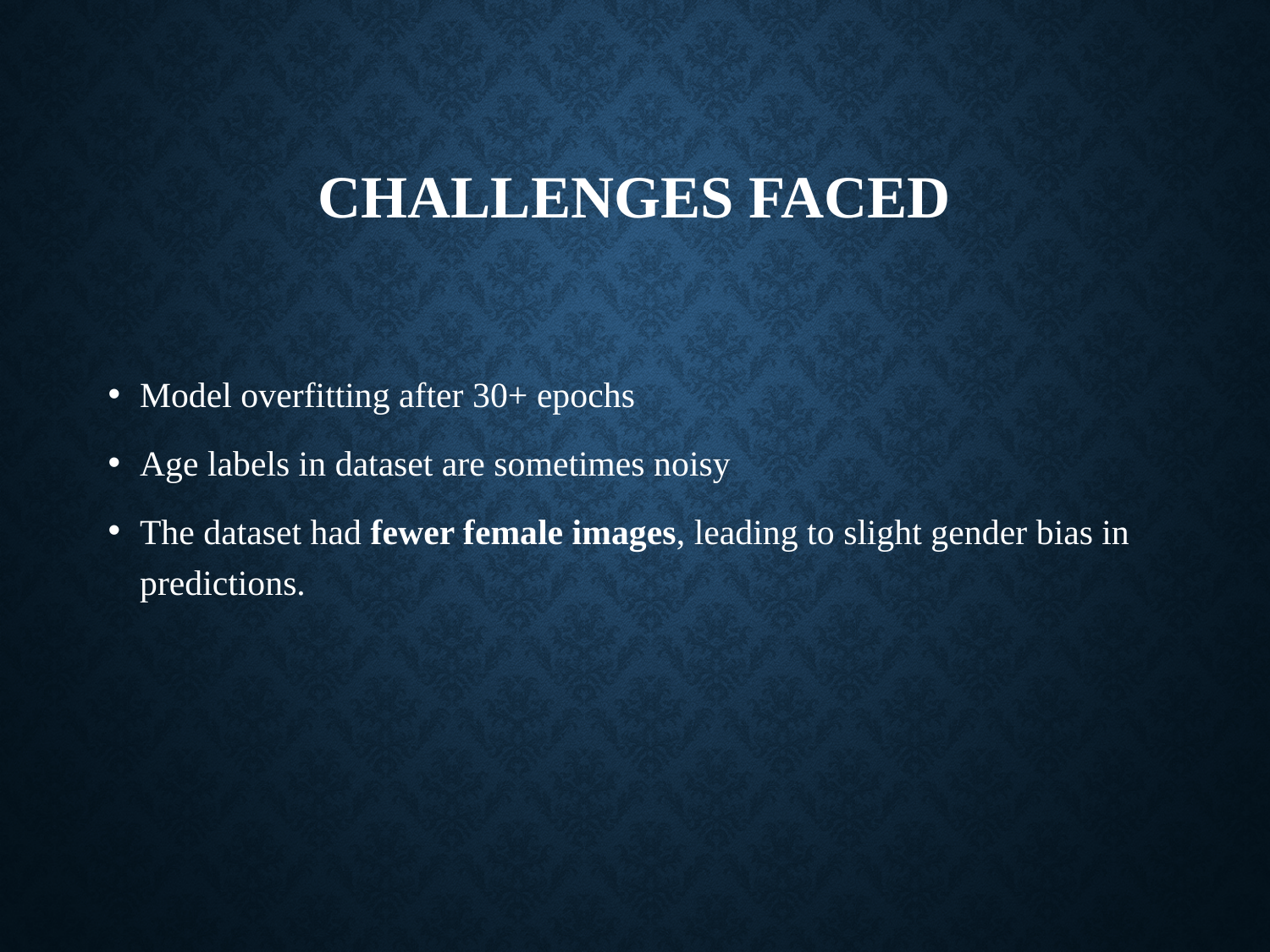

# Challenges Faced
Model overfitting after 30+ epochs
Age labels in dataset are sometimes noisy
The dataset had fewer female images, leading to slight gender bias in predictions.